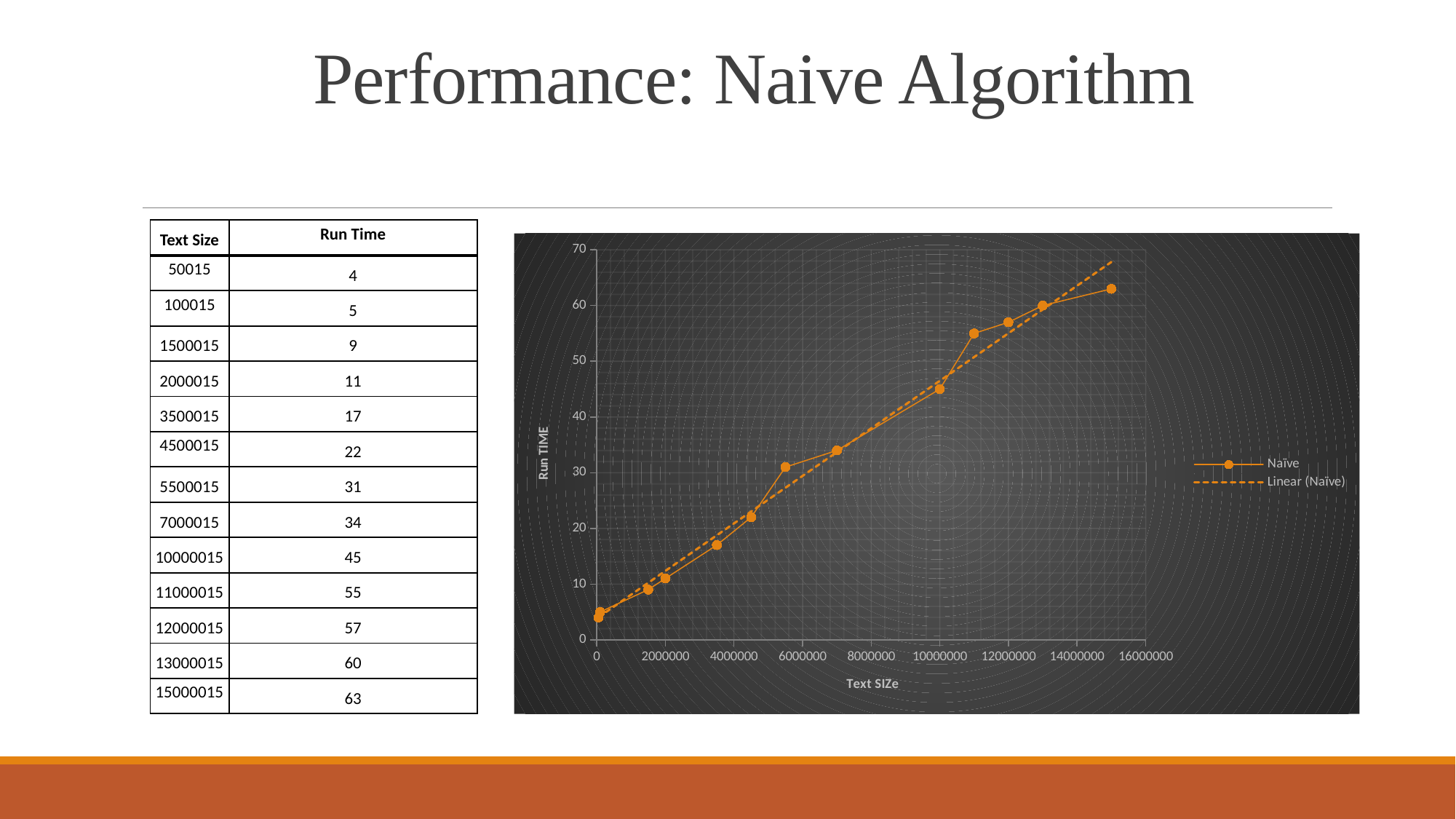

# Performance: Naive Algorithm
| Text Size | Run Time |
| --- | --- |
| 50015 | 4 |
| 100015 | 5 |
| 1500015 | 9 |
| 2000015 | 11 |
| 3500015 | 17 |
| 4500015 | 22 |
| 5500015 | 31 |
| 7000015 | 34 |
| 10000015 | 45 |
| 11000015 | 55 |
| 12000015 | 57 |
| 13000015 | 60 |
| 15000015 | 63 |

### Chart

| Category | Naïve |
|---|---|